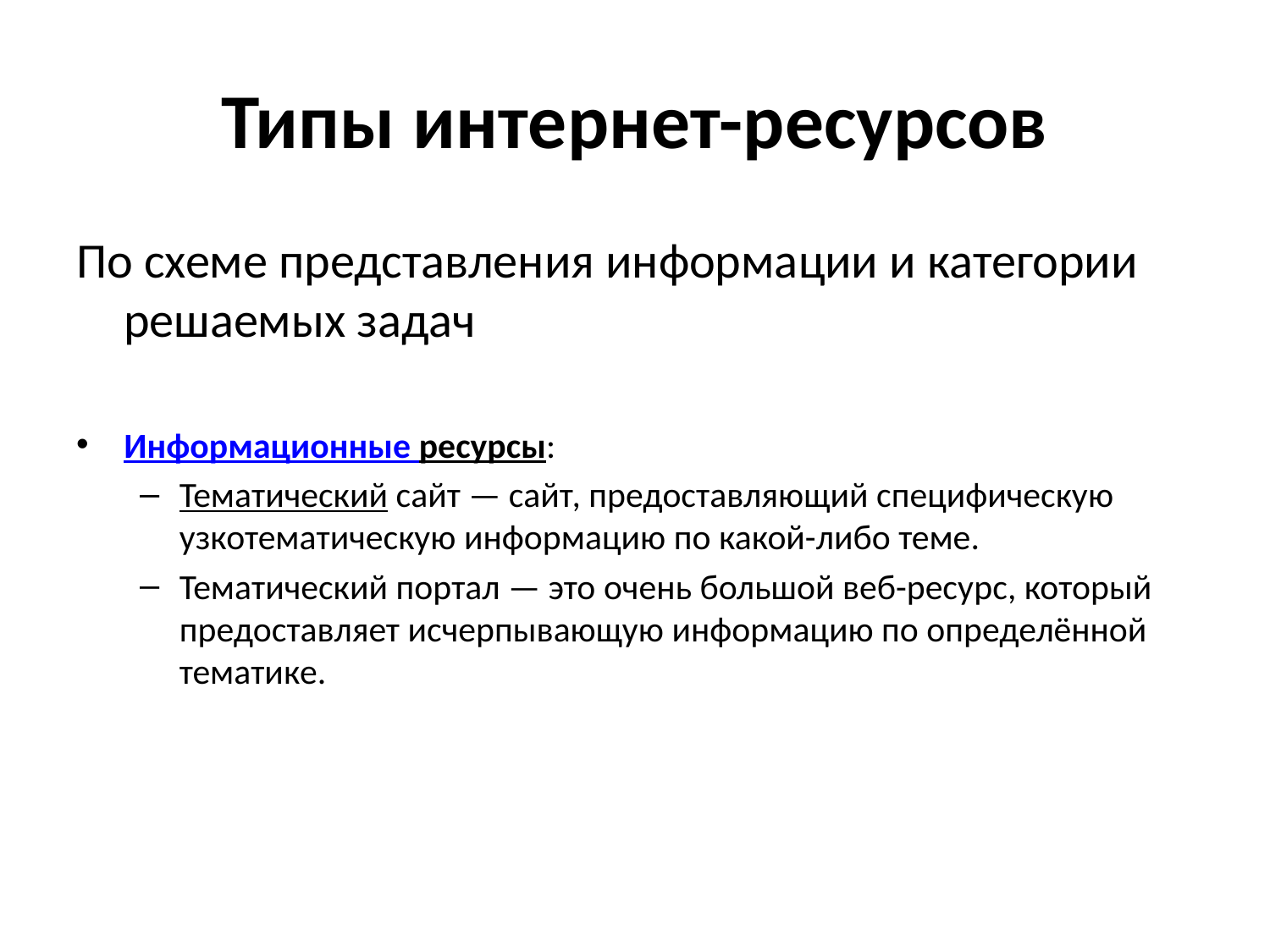

# Типы интернет-ресурсов
По схеме представления информации и категории решаемых задач

Информационные ресурсы:
Тематический сайт — сайт, предоставляющий специфическую узкотематическую информацию по какой-либо теме.
Тематический портал — это очень большой веб-ресурс, который предоставляет исчерпывающую информацию по определённой тематике.